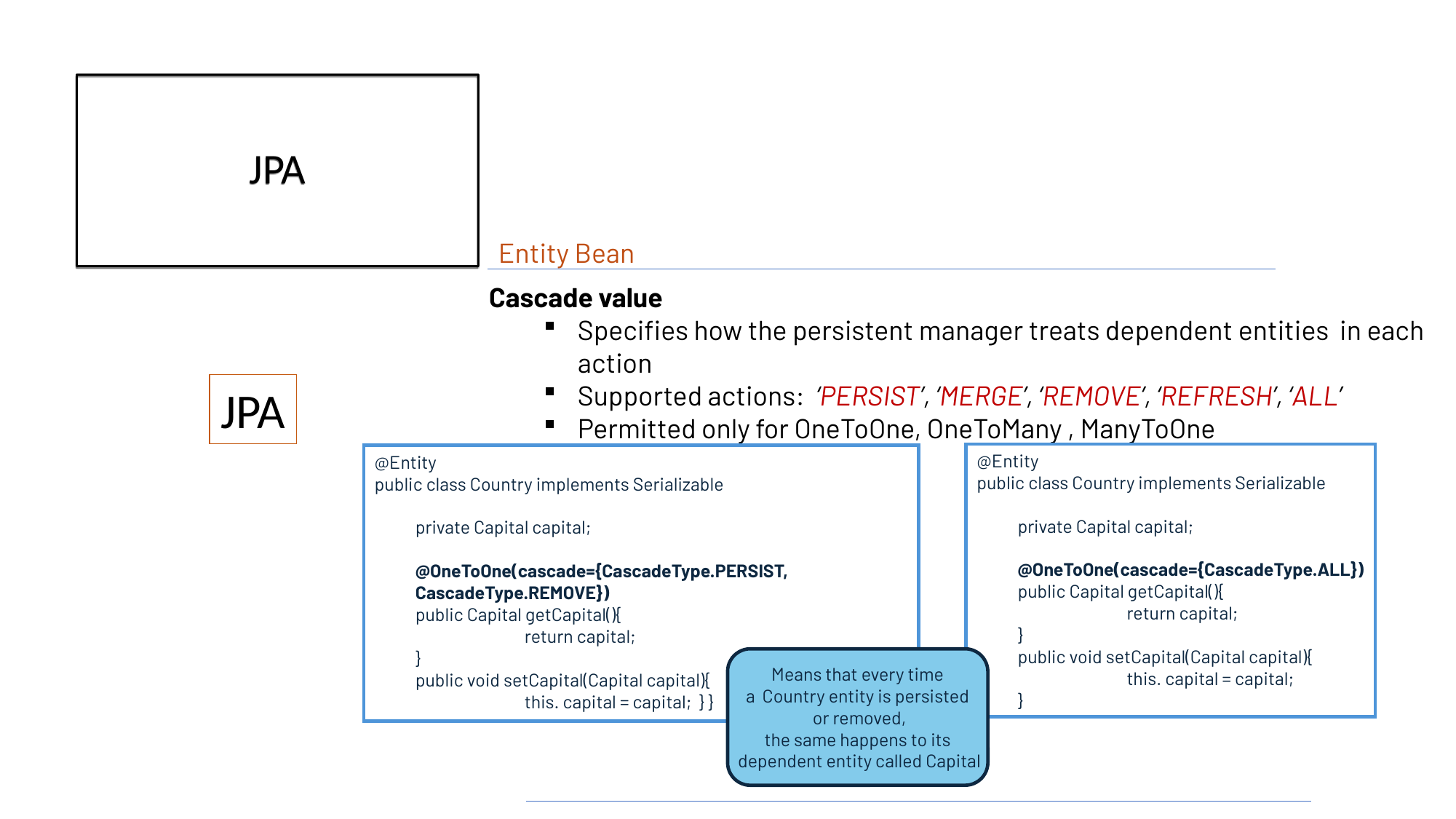

# JPA
Entity Bean
Cascade value
Specifies how the persistent manager treats dependent entities  in each action
Supported actions:  ‘PERSIST’, ‘MERGE’, ‘REMOVE’, ‘REFRESH’, ‘ALL’
Permitted only for OneToOne, OneToMany , ManyToOne
JPA
@Entity
public class Country implements Serializable

	private Capital capital;

	@OneToOne(cascade={CascadeType.ALL})
	public Capital getCapital(){
		return capital;
	}
	public void setCapital(Capital capital){
		this. capital = capital;
	}
}

@Entity
public class Country implements Serializable

	private Capital capital;

	@OneToOne(cascade={CascadeType.PERSIST, CascadeType.REMOVE})
	public Capital getCapital(){
		return capital;
	}
	public void setCapital(Capital capital){
		this. capital = capital;  } }

Means that every time
a  Country entity is persisted
 or removed,
the same happens to its
 dependent entity called Capital